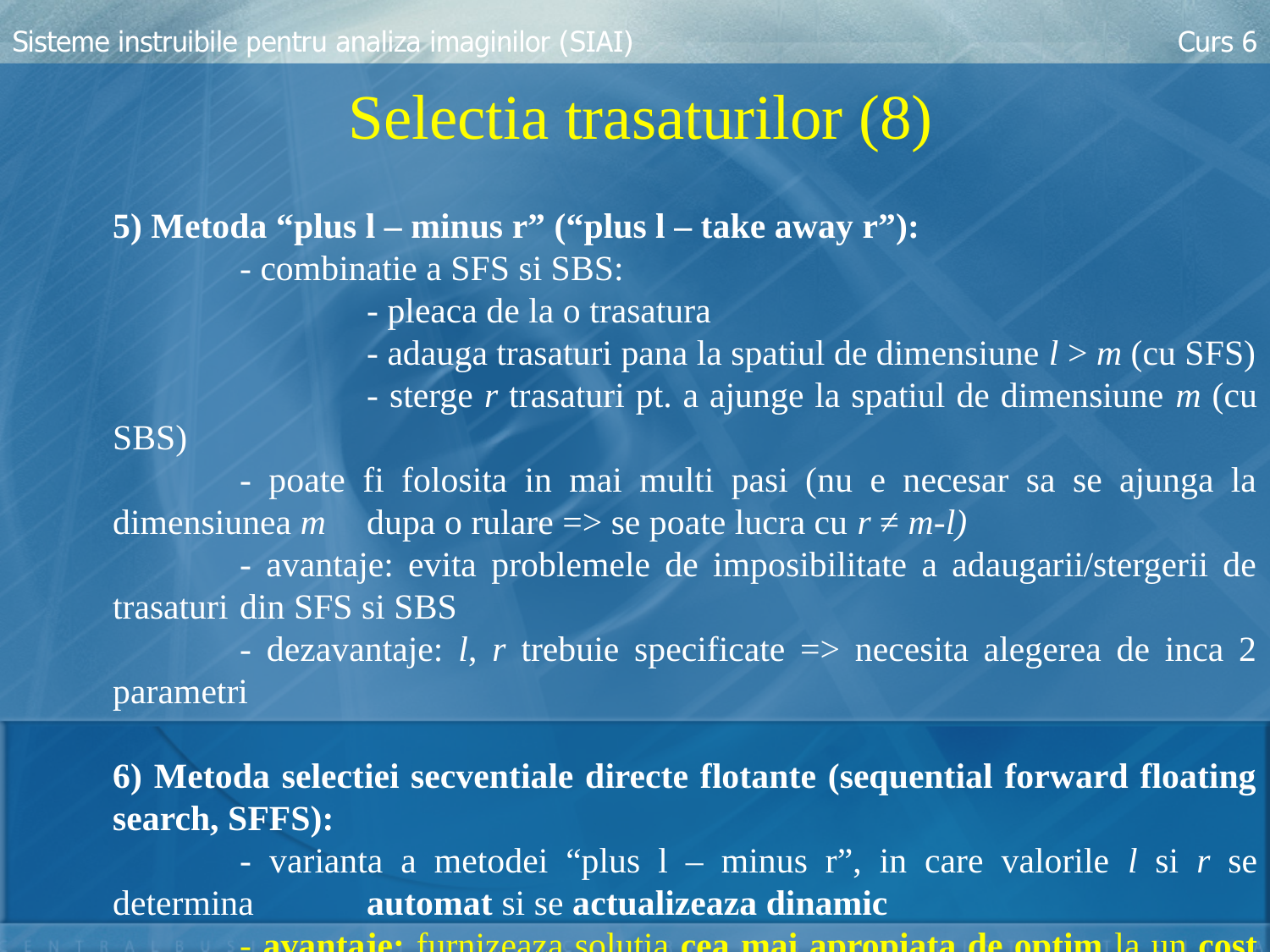

Sisteme instruibile pentru analiza imaginilor (SIAI)
Curs 6
Selectia trasaturilor (8)

	5) Metoda “plus l – minus r” (“plus l – take away r”):
		- combinatie a SFS si SBS:
			- pleaca de la o trasatura
			- adauga trasaturi pana la spatiul de dimensiune l > m (cu SFS)
			- sterge r trasaturi pt. a ajunge la spatiul de dimensiune m (cu SBS)
		- poate fi folosita in mai multi pasi (nu e necesar sa se ajunga la dimensiunea m 	dupa o rulare => se poate lucra cu r ≠ m-l)
		- avantaje: evita problemele de imposibilitate a adaugarii/stergerii de trasaturi 	din SFS si SBS
		- dezavantaje: l, r trebuie specificate => necesita alegerea de inca 2 parametri

	6) Metoda selectiei secventiale directe flotante (sequential forward floating search, SFFS):
		- varianta a metodei “plus l – minus r”, in care valorile l si r se determina 	automat si se actualizeaza dinamic
		- avantaje: furnizeaza solutia cea mai apropiata de optim la un cost modest 	de calcul